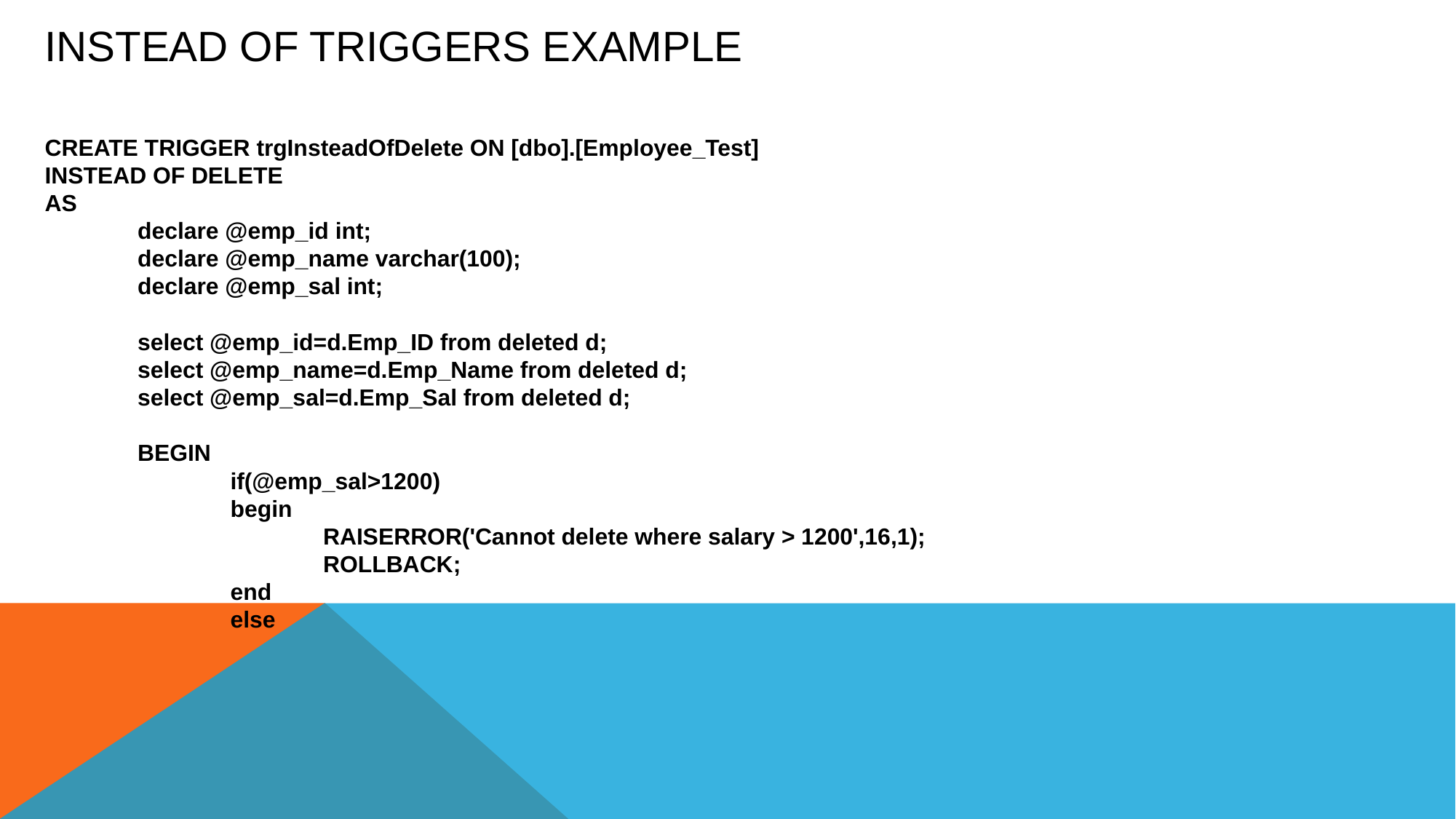

# Instead Of Triggers example
CREATE TRIGGER trgInsteadOfDelete ON [dbo].[Employee_Test]
INSTEAD OF DELETE
AS
	declare @emp_id int;
	declare @emp_name varchar(100);
	declare @emp_sal int;

	select @emp_id=d.Emp_ID from deleted d;
	select @emp_name=d.Emp_Name from deleted d;
	select @emp_sal=d.Emp_Sal from deleted d;

	BEGIN
		if(@emp_sal>1200)
		begin
			RAISERROR('Cannot delete where salary > 1200',16,1);
			ROLLBACK;
		end
		else